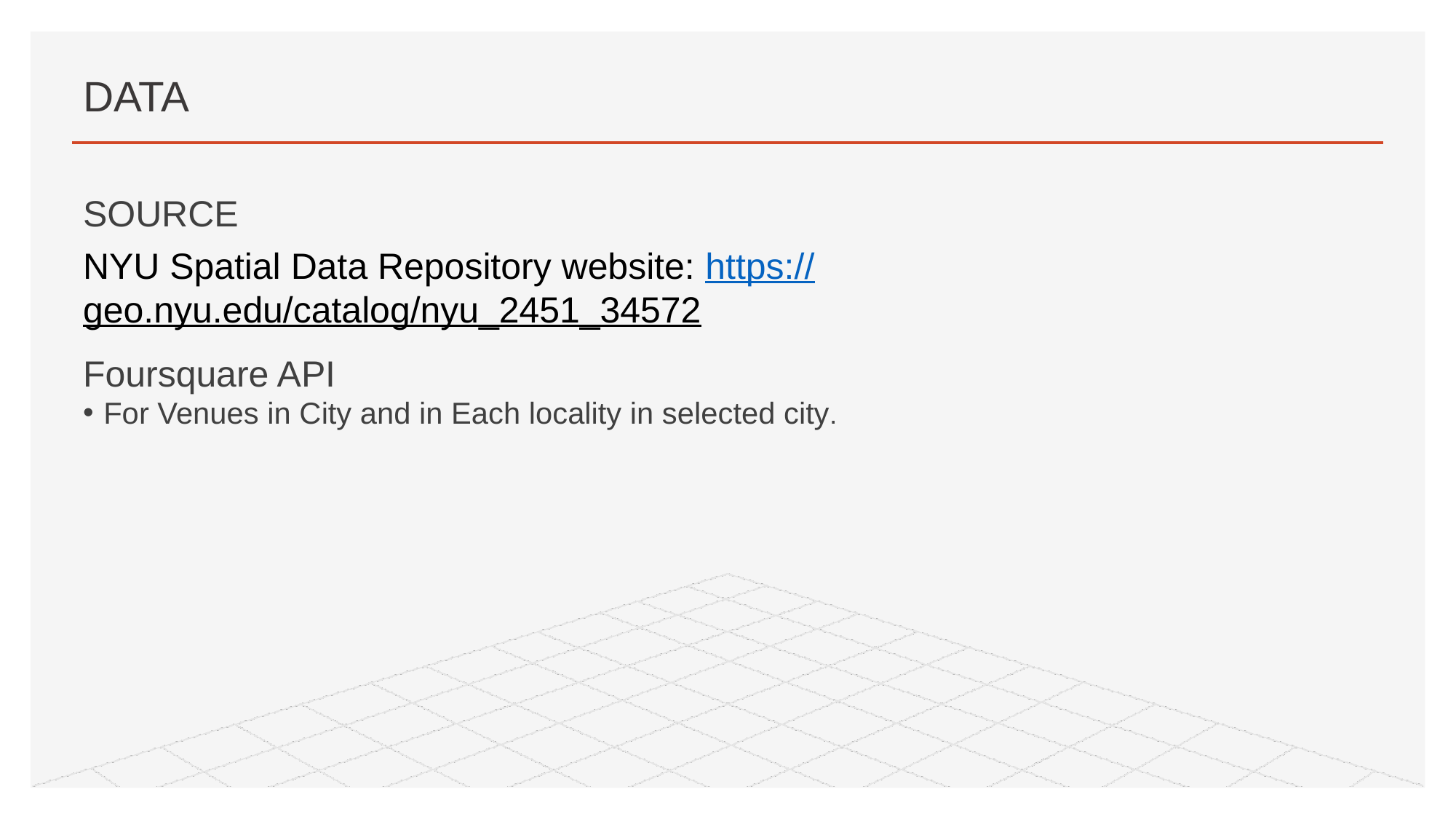

# DATA

SOURCE
NYU Spatial Data Repository website: https://geo.nyu.edu/catalog/nyu_2451_34572

Foursquare API
For Venues in City and in Each locality in selected city.